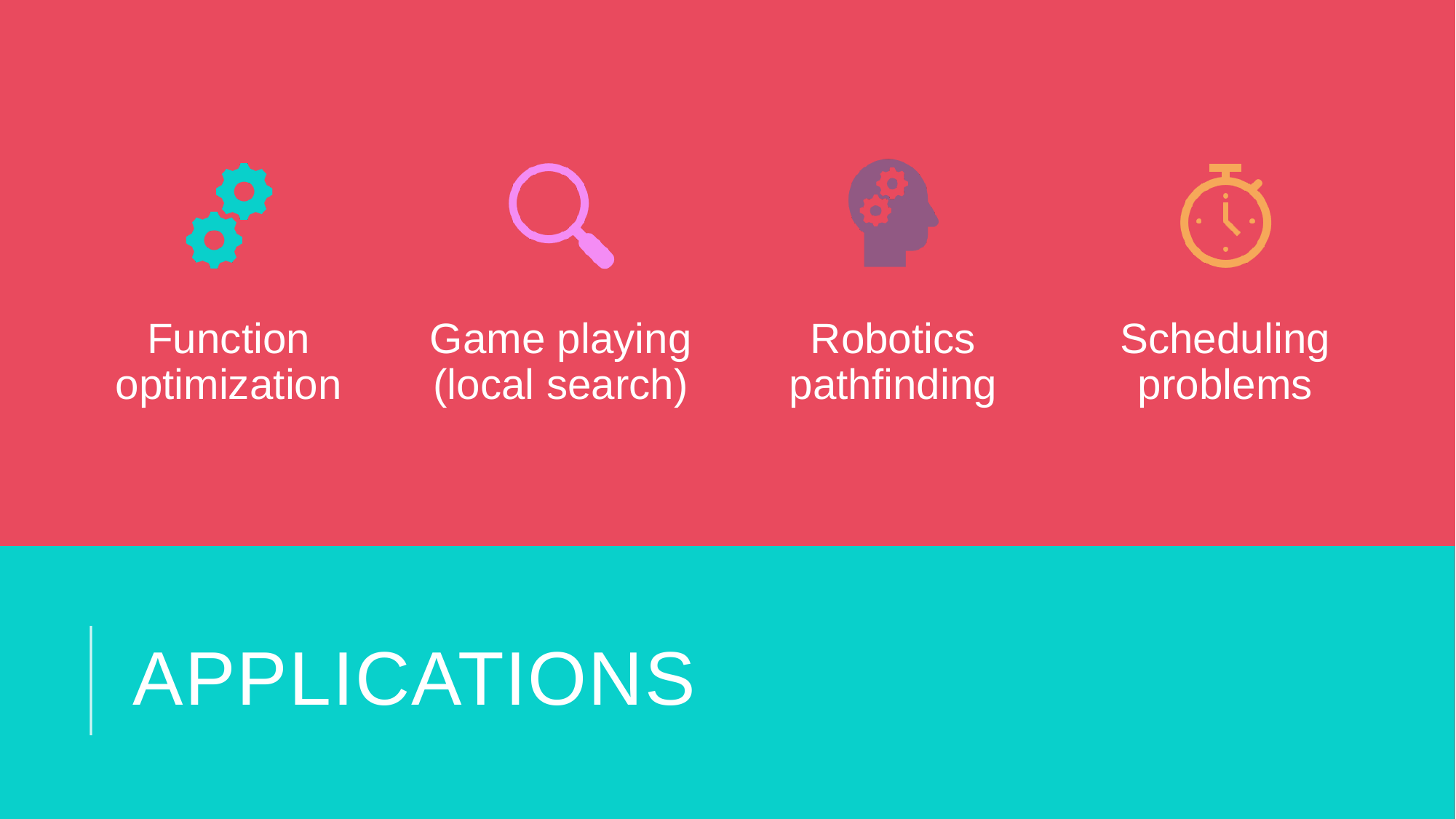

Function optimization
Game playing (local search)
Robotics pathfinding
Scheduling problems

# Applications